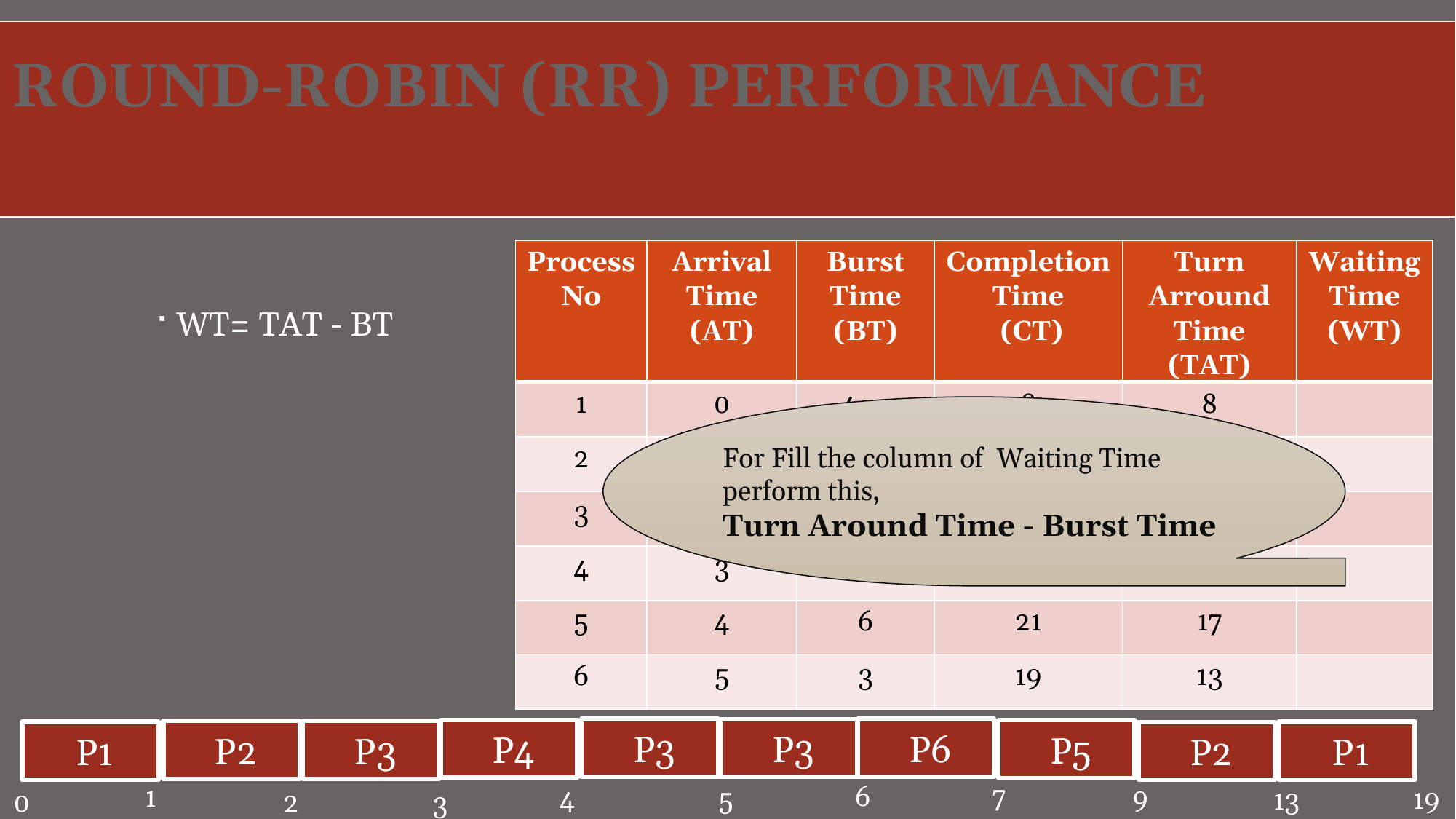

Round-Robin (RR) Performance

#

WT= TAT - BT

| Process No | Arrival Time (AT) | Burst Time (BT) | CompletionTime (CT) | Turn Arround Time (TAT) | Waiting Time (WT) |
| --- | --- | --- | --- | --- | --- |
| 1 | 0 | 4 | 8 | 8 |  |
| 2 | 1 | 5 | 18 | 17 |  |
| 3 | 2 | 2 | 6 | 4 |  |
| 4 | 3 | 1 | 9 | 6 |  |
| 5 | 4 | 6 | 21 | 17 |  |
| 6 | 5 | 3 | 19 | 13 |  |
For Fill the column of  Waiting Time  perform this,
Turn Around Time - Burst Time
 P3
 P4
 P2
 P3
 P1
1
0
4
5
2
3
 P6
 P3
 P5
 P1
 P2
7
6
9
19
13